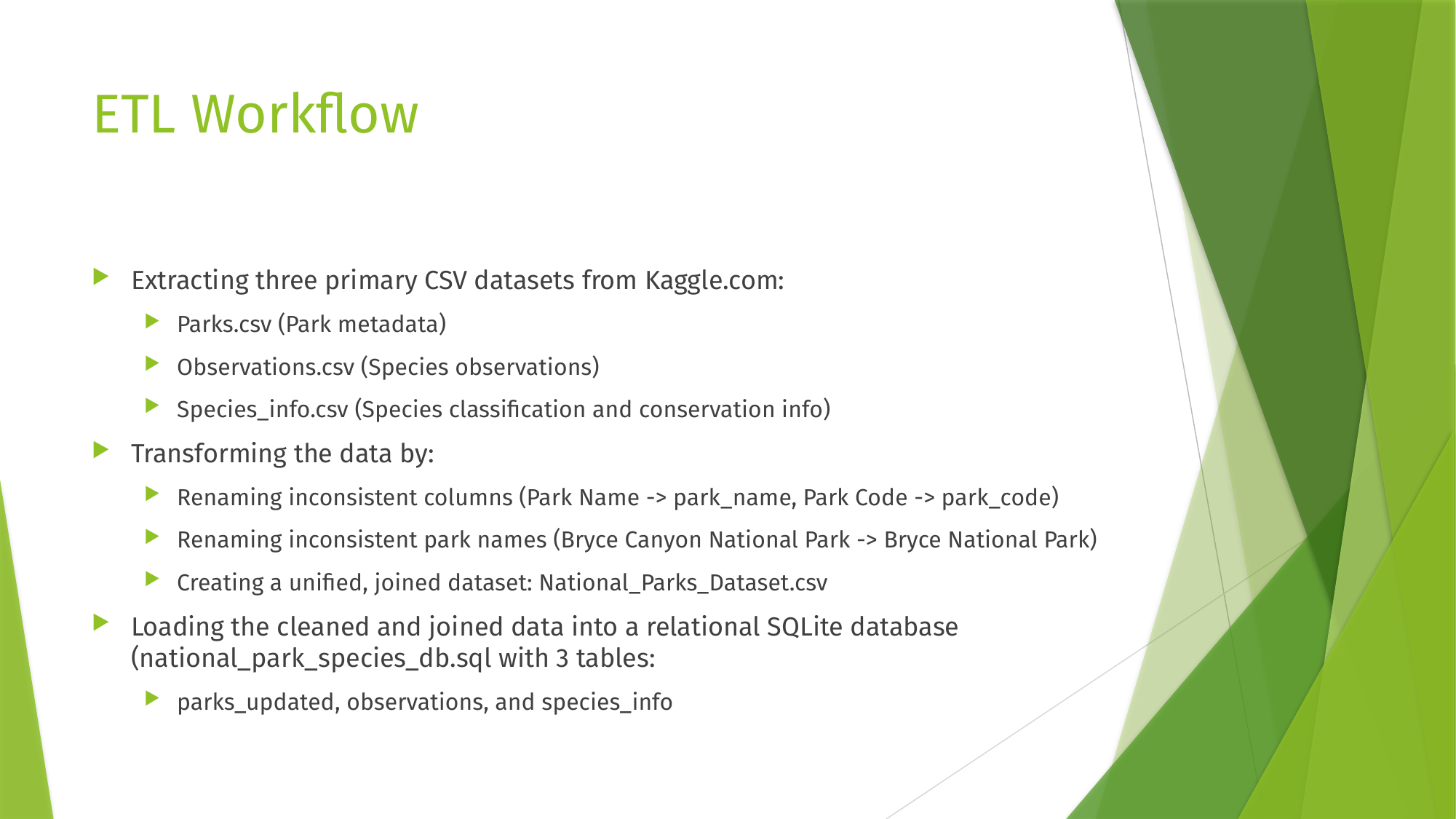

# ETL Workflow
Extracting three primary CSV datasets from Kaggle.com:
Parks.csv (Park metadata)
Observations.csv (Species observations)
Species_info.csv (Species classification and conservation info)
Transforming the data by:
Renaming inconsistent columns (Park Name -> park_name, Park Code -> park_code)
Renaming inconsistent park names (Bryce Canyon National Park -> Bryce National Park)
Creating a unified, joined dataset: National_Parks_Dataset.csv
Loading the cleaned and joined data into a relational SQLite database (national_park_species_db.sql with 3 tables:
parks_updated, observations, and species_info